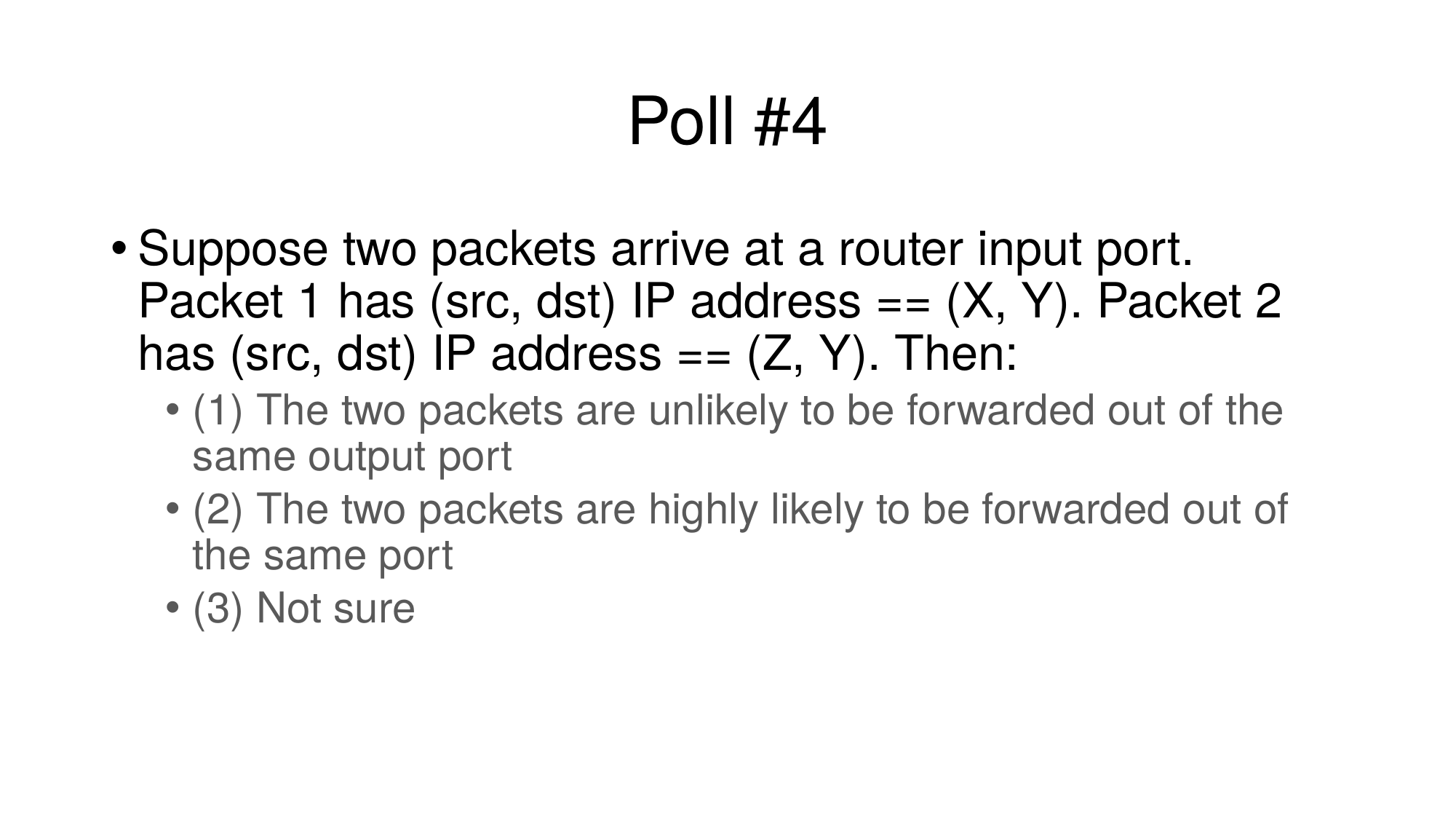

# Poll #4
Suppose two packets arrive at a router input port. Packet 1 has (src, dst) IP address == (X, Y). Packet 2 has (src, dst) IP address == (Z, Y). Then:
(1) The two packets are unlikely to be forwarded out of the same output port
(2) The two packets are highly likely to be forwarded out of the same port
(3) Not sure